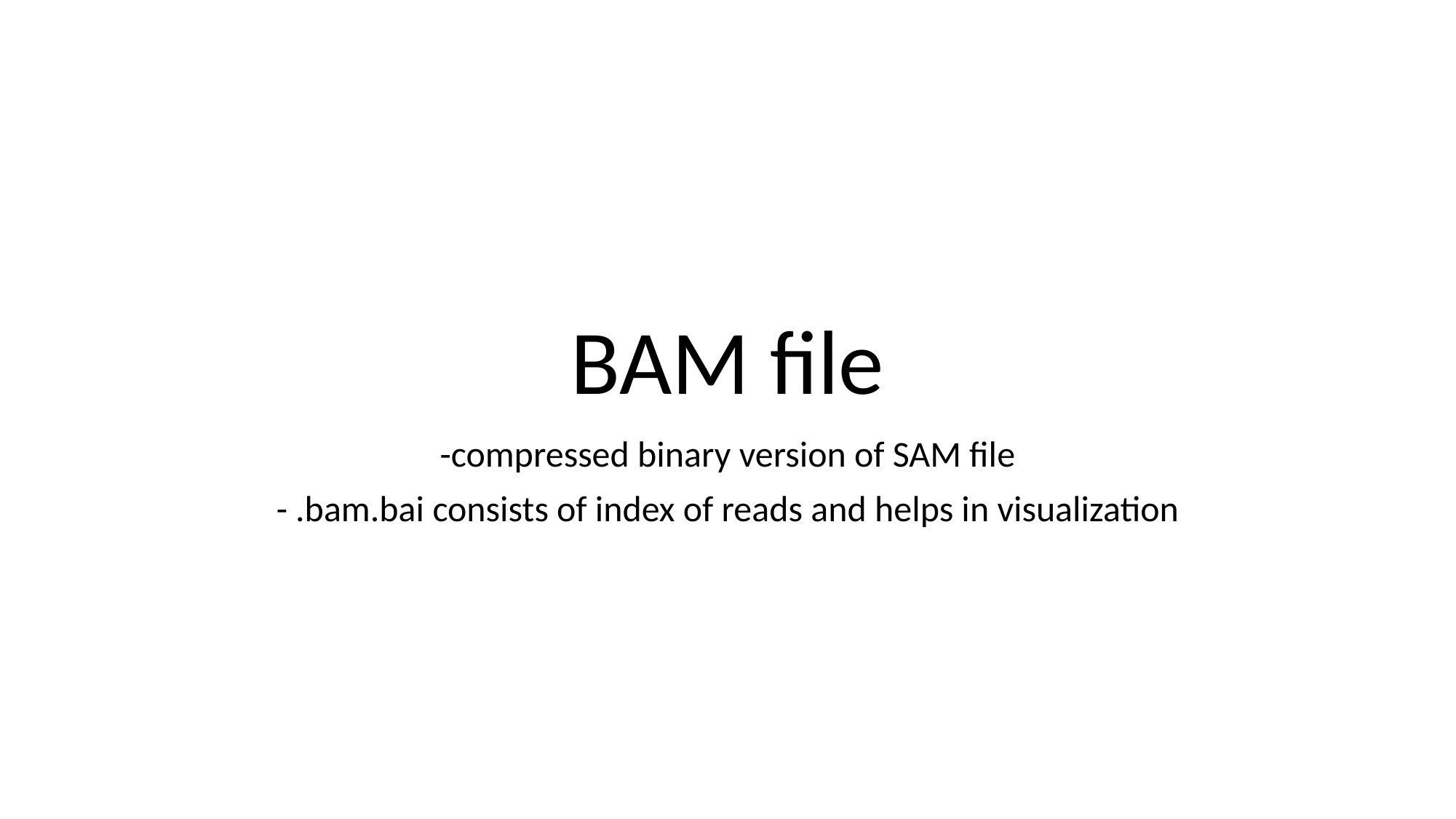

# BAM file
-compressed binary version of SAM file
- .bam.bai consists of index of reads and helps in visualization